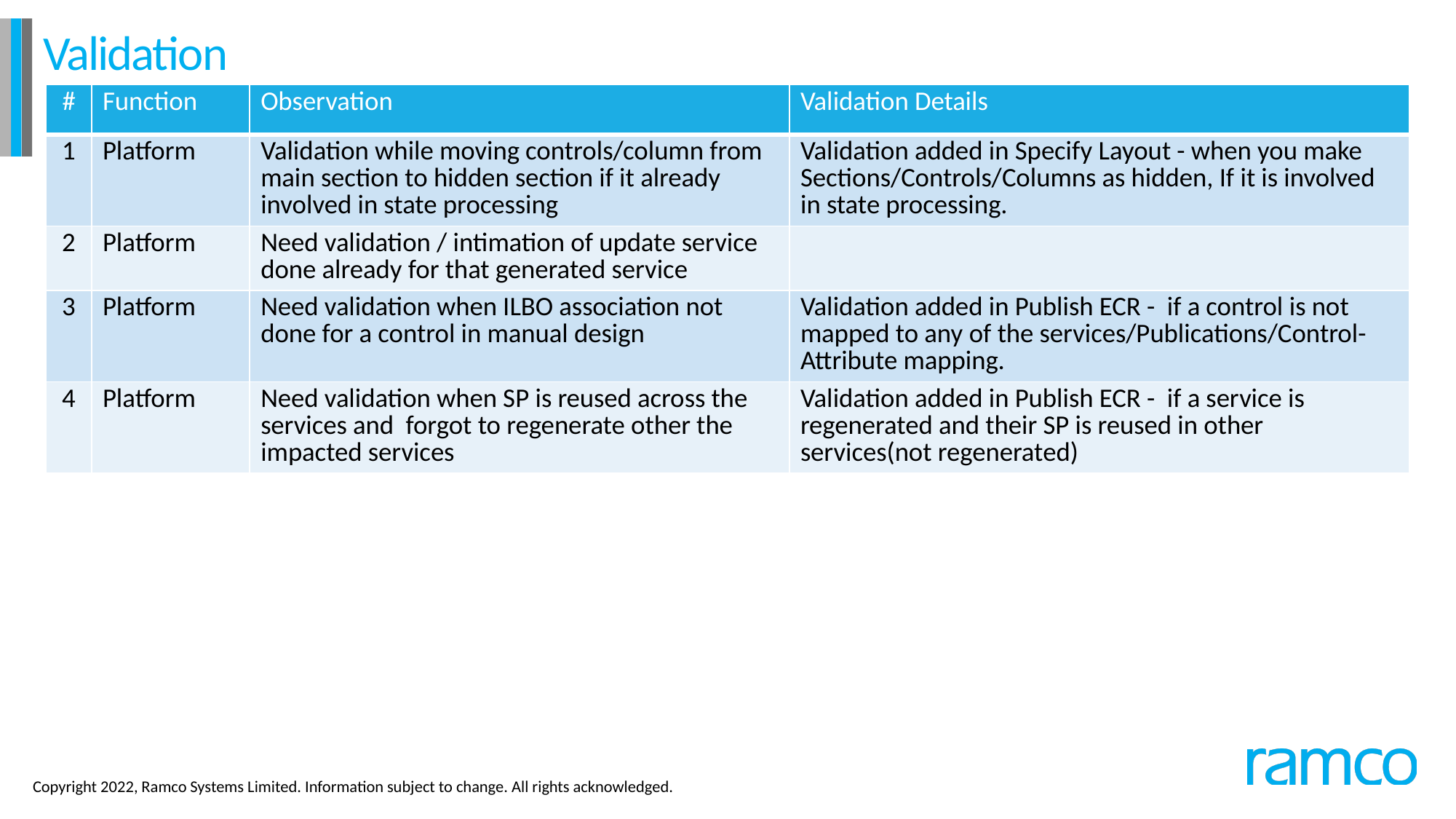

# Validation
| # | Function | Observation | Validation Details |
| --- | --- | --- | --- |
| 1 | Platform | Validation while moving controls/column from main section to hidden section if it already involved in state processing | Validation added in Specify Layout - when you make Sections/Controls/Columns as hidden, If it is involved in state processing. |
| 2 | Platform | Need validation / intimation of update service done already for that generated service |  |
| 3 | Platform | Need validation when ILBO association not done for a control in manual design | Validation added in Publish ECR - if a control is not mapped to any of the services/Publications/Control-Attribute mapping. |
| 4 | Platform | Need validation when SP is reused across the services and forgot to regenerate other the impacted services | Validation added in Publish ECR - if a service is regenerated and their SP is reused in other services(not regenerated) |